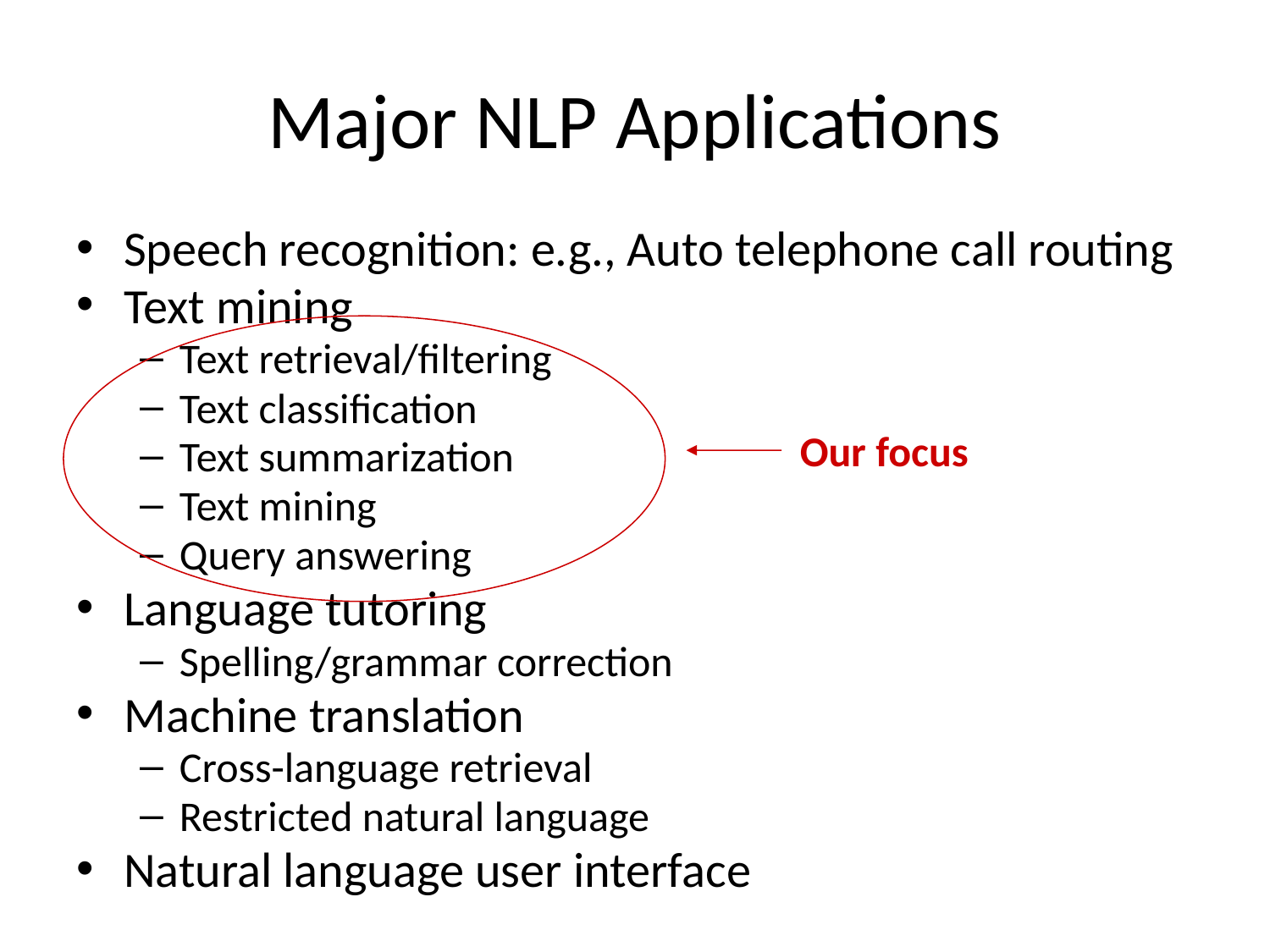

# Major NLP Applications
Speech recognition: e.g., Auto telephone call routing
Text mining
Text retrieval/filtering
Text classification
Text summarization
Text mining
Query answering
Language tutoring
Spelling/grammar correction
Machine translation
Cross-language retrieval
Restricted natural language
Natural language user interface

Our focus